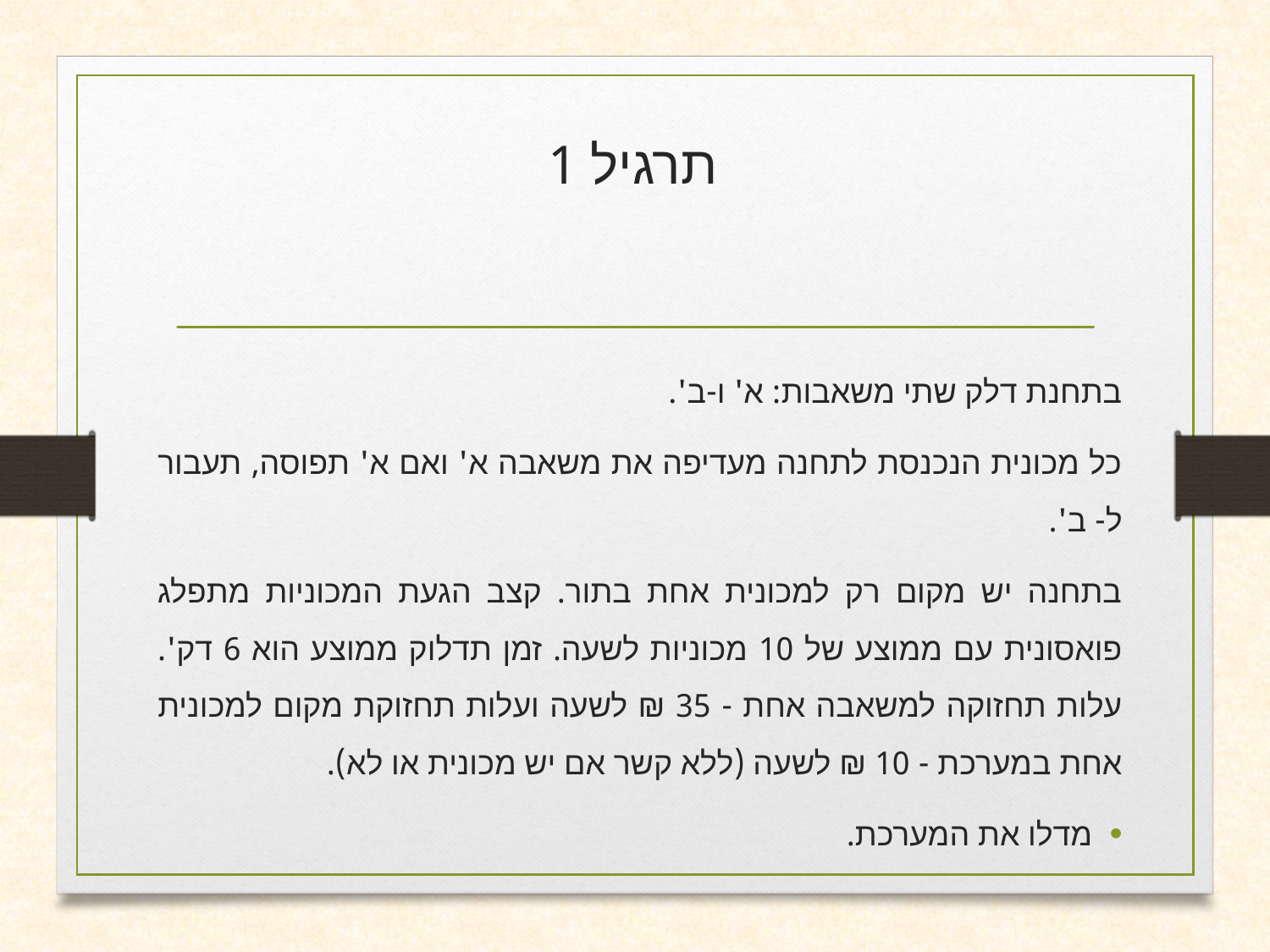

# תרגיל 1
בתחנת דלק שתי משאבות: א' ו-ב'.
כל מכונית הנכנסת לתחנה מעדיפה את משאבה א' ואם א' תפוסה, תעבור ל- ב'.
בתחנה יש מקום רק למכונית אחת בתור. קצב הגעת המכוניות מתפלג פואסונית עם ממוצע של 10 מכוניות לשעה. זמן תדלוק ממוצע הוא 6 דק'. עלות תחזוקה למשאבה אחת - 35 ₪ לשעה ועלות תחזוקת מקום למכונית אחת במערכת - 10 ₪ לשעה (ללא קשר אם יש מכונית או לא).
מדלו את המערכת.